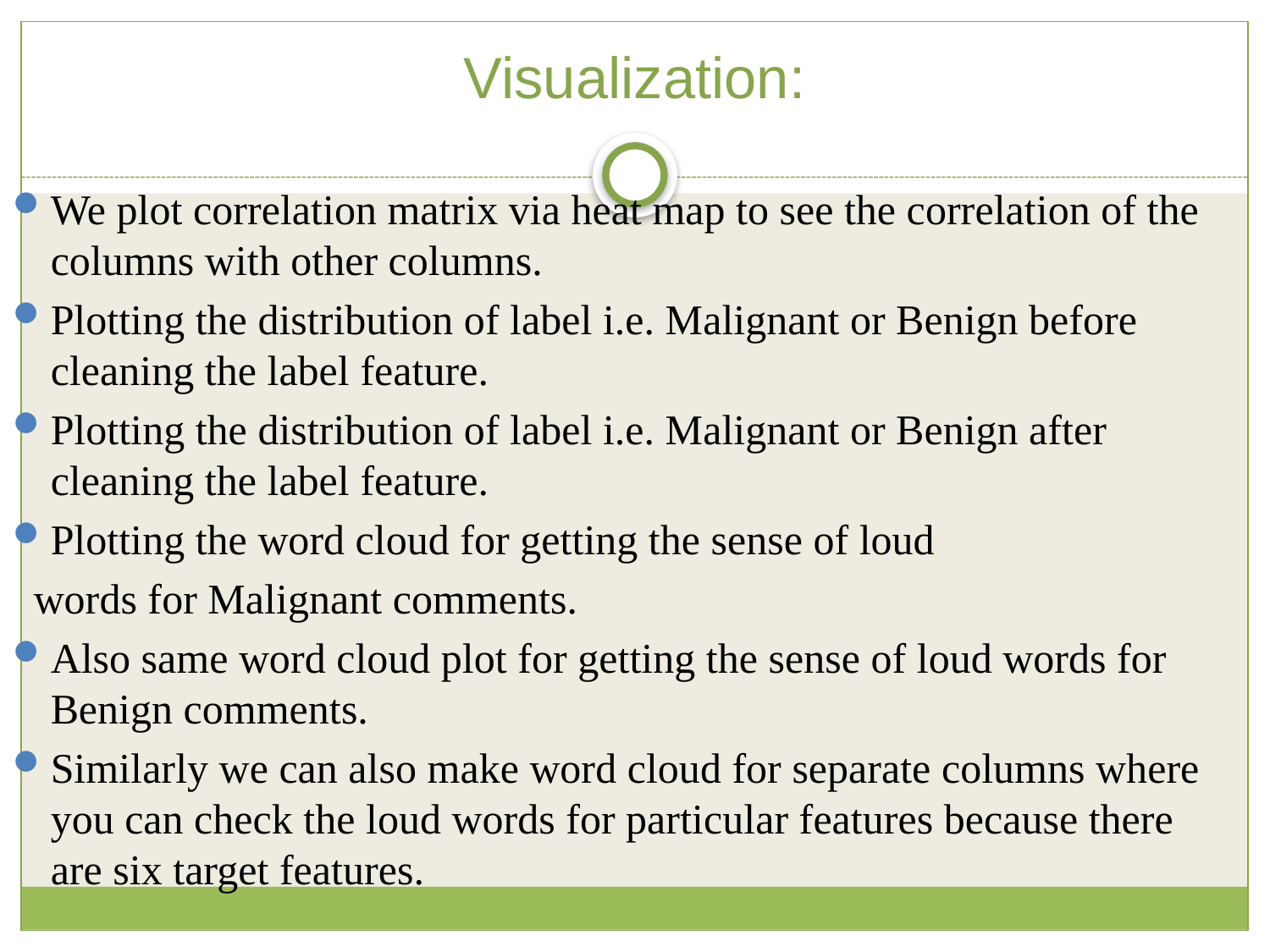

# Visualization:
We plot correlation matrix via heat map to see the correlation of the columns with other columns.
Plotting the distribution of label i.e. Malignant or Benign before cleaning the label feature.
Plotting the distribution of label i.e. Malignant or Benign after cleaning the label feature.
Plotting the word cloud for getting the sense of loud
  words for Malignant comments.
Also same word cloud plot for getting the sense of loud words for Benign comments.
Similarly we can also make word cloud for separate columns where you can check the loud words for particular features because there are six target features.